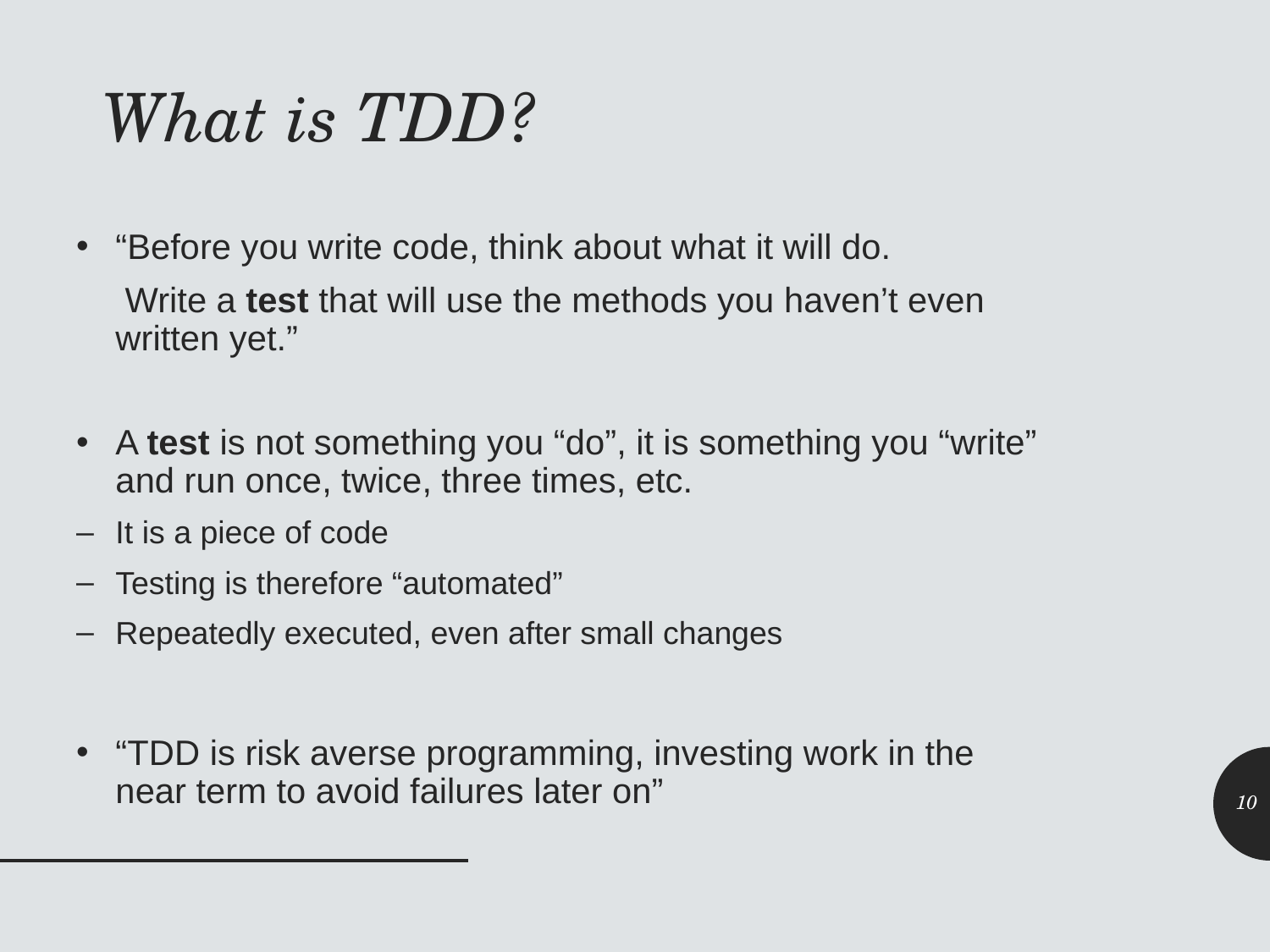

# What is TDD?
“Before you write code, think about what it will do.
     Write a test that will use the methods you haven’t even written yet.”

A test is not something you “do”, it is something you “write” and run once, twice, three times, etc.
It is a piece of code
Testing is therefore “automated”
Repeatedly executed, even after small changes

“TDD is risk averse programming, investing work in the
near term to avoid failures later on”

10